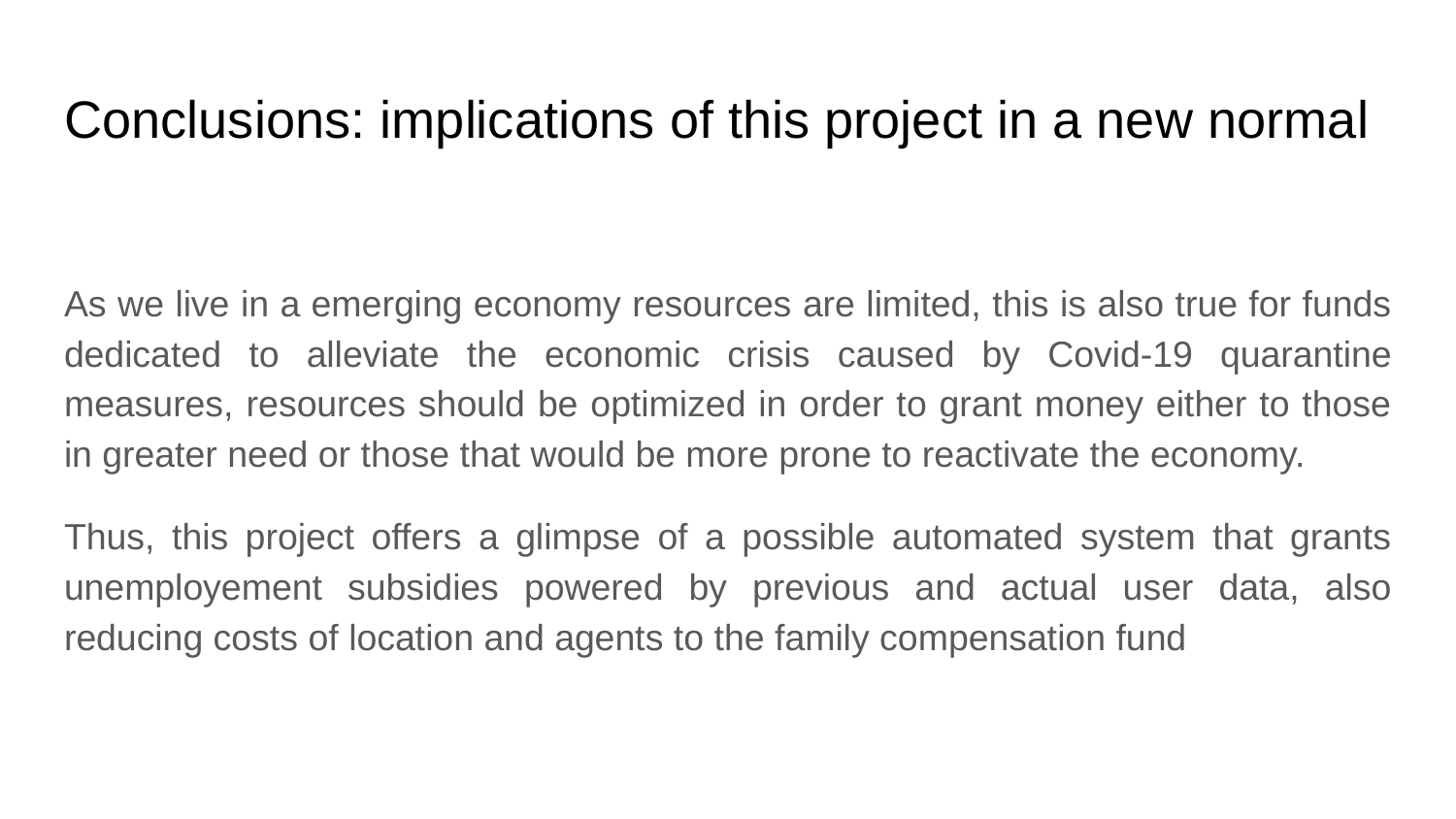

# Conclusions: implications of this project in a new normal

As we live in a emerging economy resources are limited, this is also true for funds dedicated to alleviate the economic crisis caused by Covid-19 quarantine measures, resources should be optimized in order to grant money either to those in greater need or those that would be more prone to reactivate the economy.
Thus, this project offers a glimpse of a possible automated system that grants unemployement subsidies powered by previous and actual user data, also reducing costs of location and agents to the family compensation fund